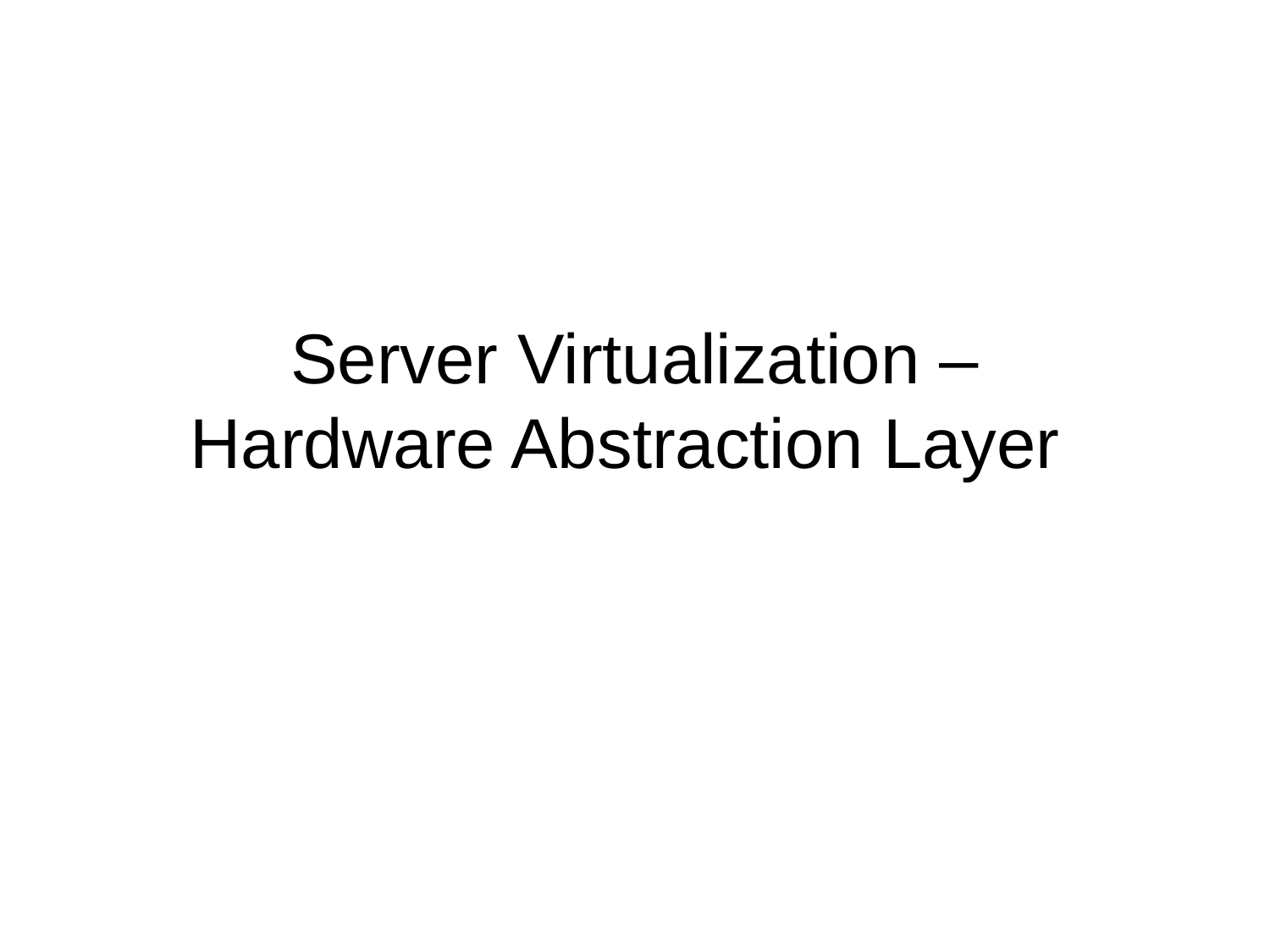

# Server Virtualization – Hardware Abstraction Layer